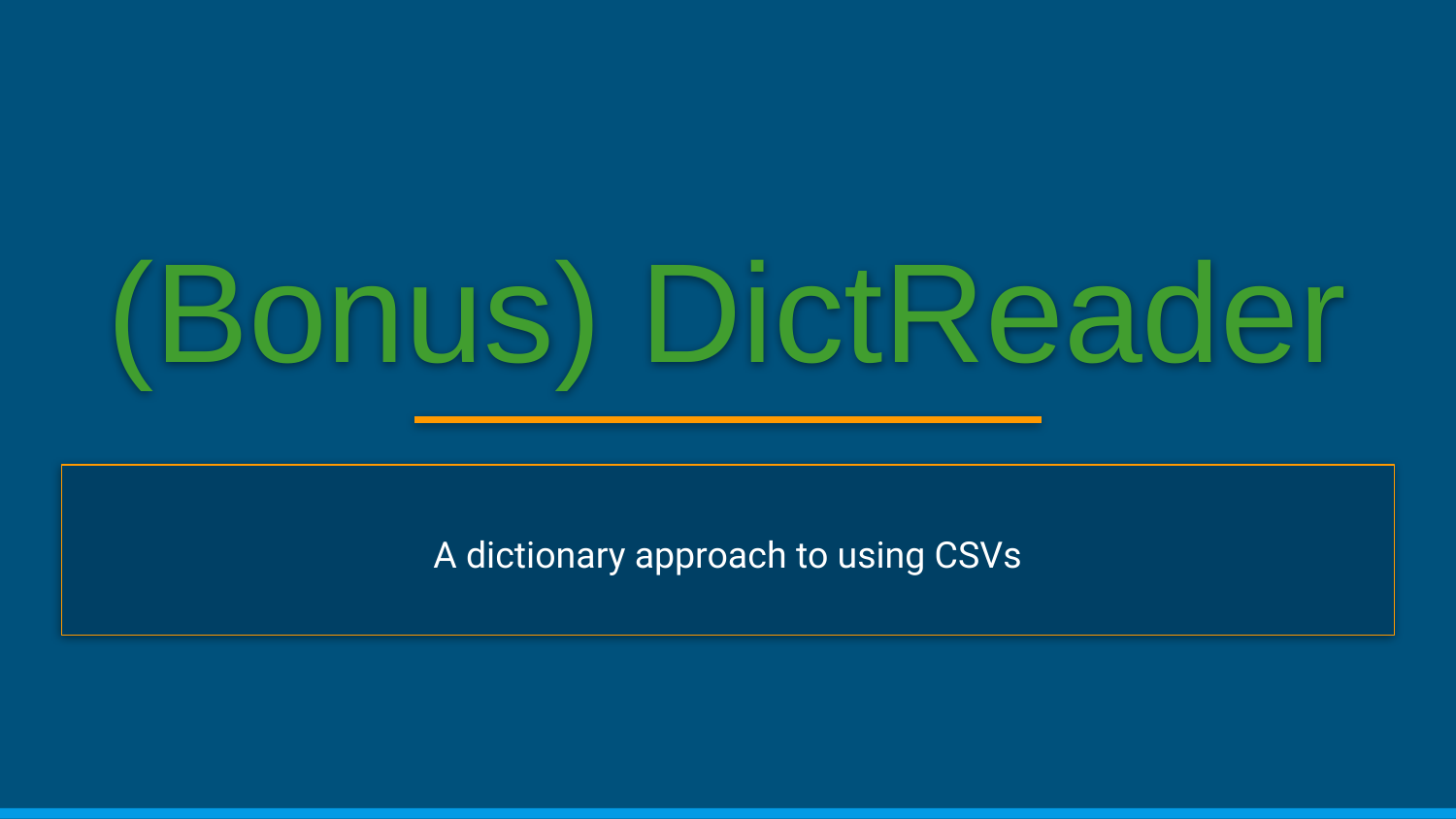

# (Bonus) DictReader
A dictionary approach to using CSVs